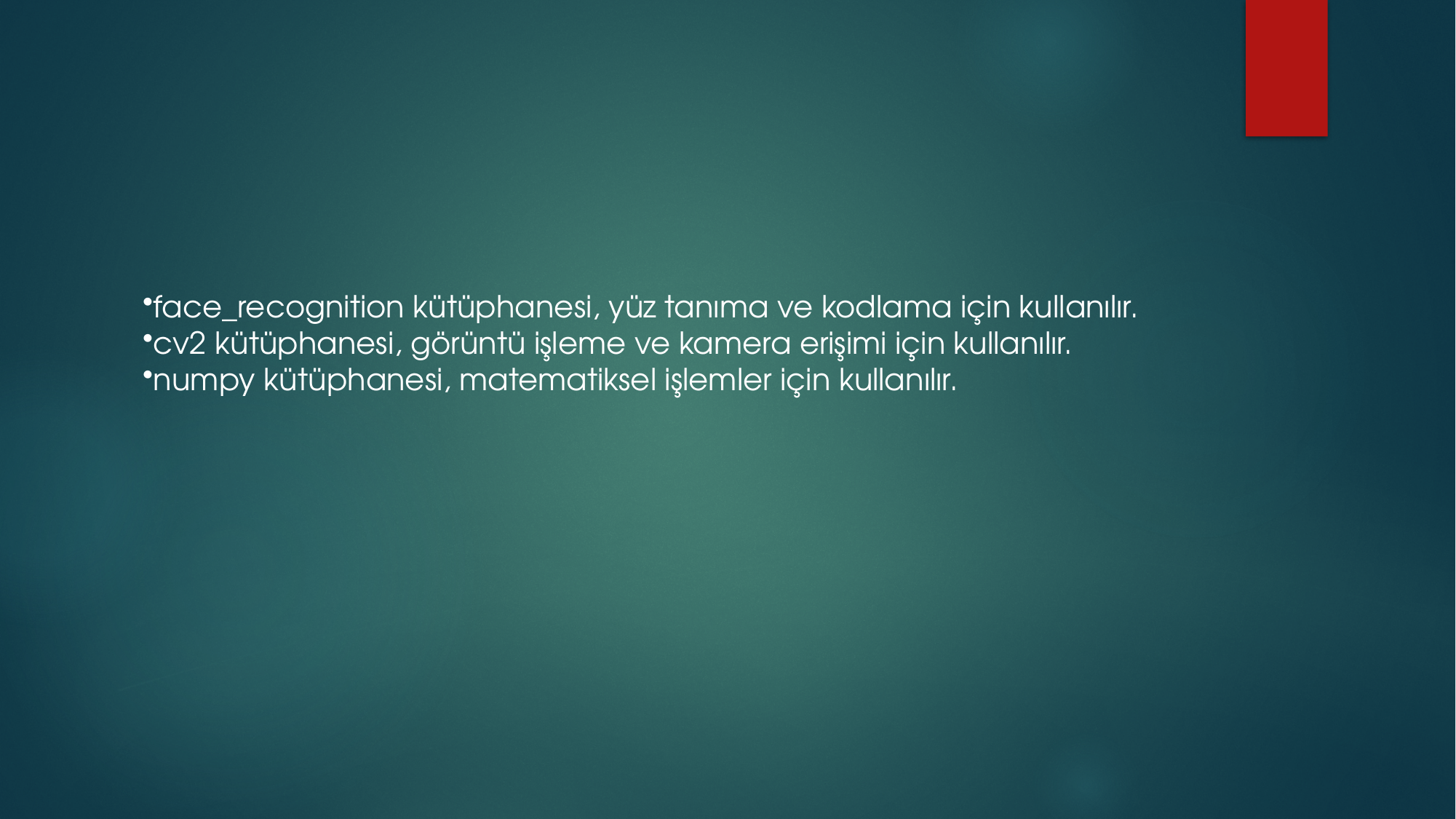

#

face_recognition kütüphanesi, yüz tanıma ve kodlama için kullanılır.
cv2 kütüphanesi, görüntü işleme ve kamera erişimi için kullanılır.
numpy kütüphanesi, matematiksel işlemler için kullanılır.